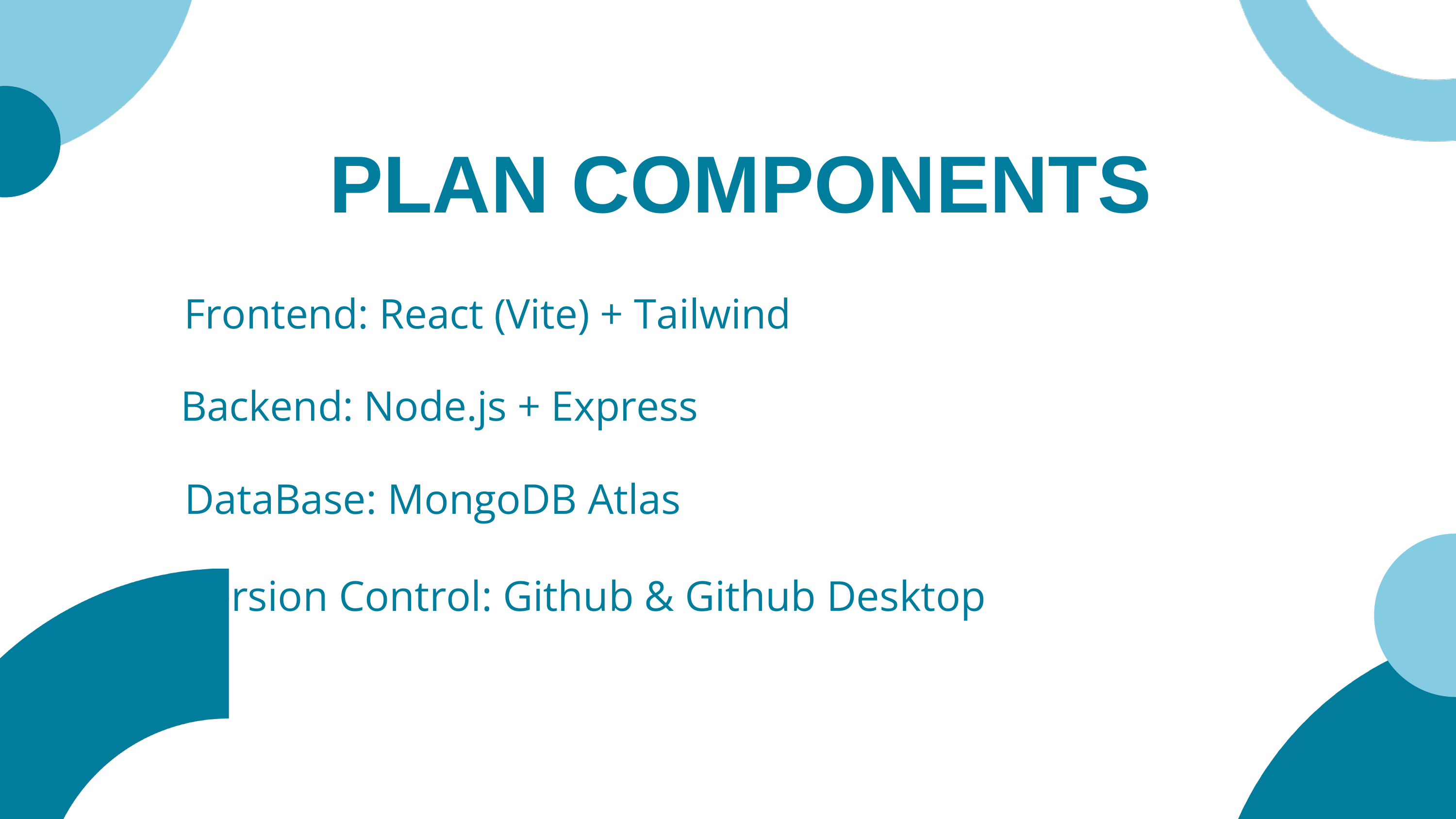

PLAN COMPONENTS
Frontend: React (Vite) + Tailwind
Backend: Node.js + Express
DataBase: MongoDB Atlas

Version Control: Github & Github Desktop